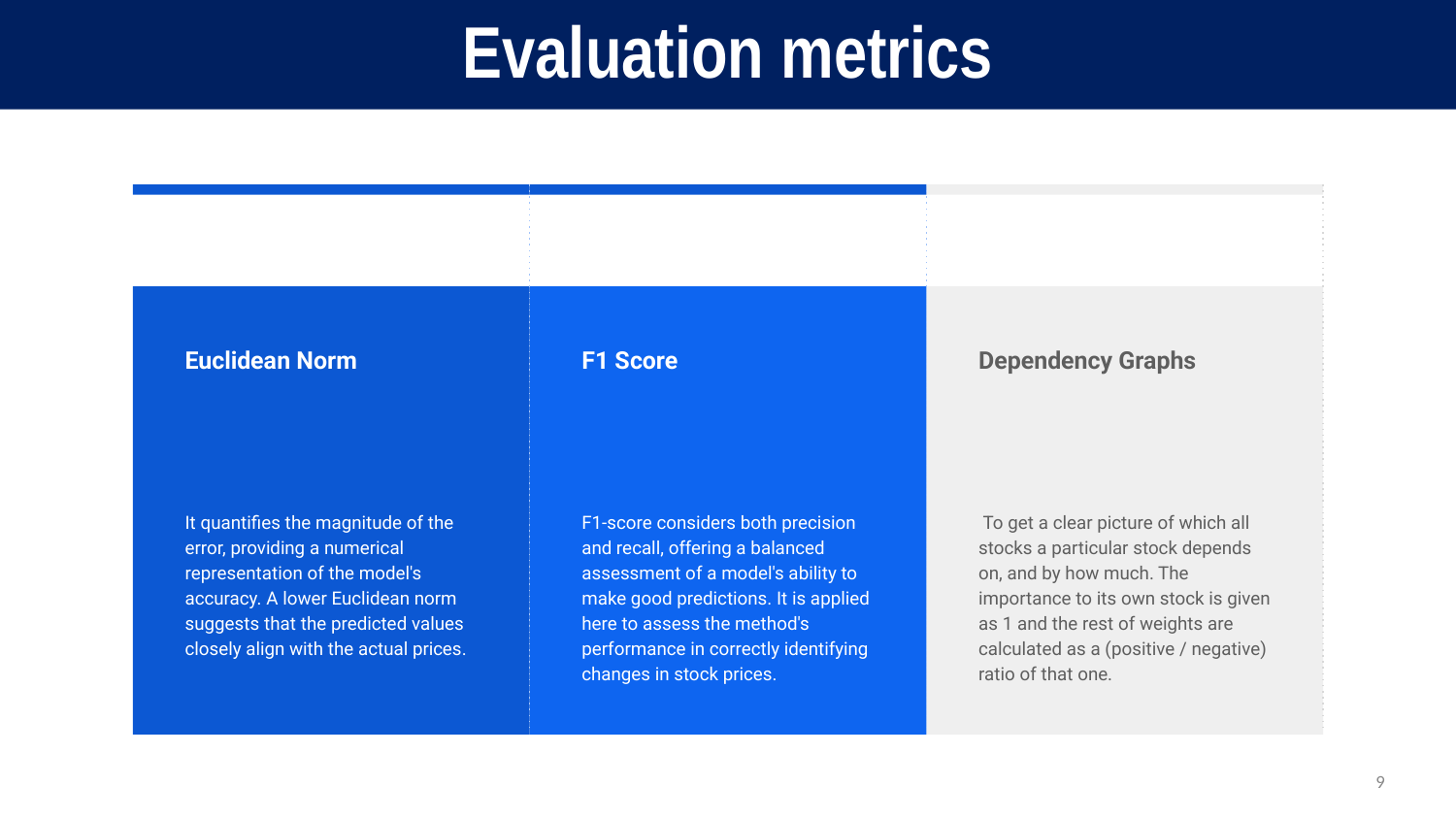

# Evaluation metrics

Euclidean Norm
It quantifies the magnitude of the error, providing a numerical representation of the model's accuracy. A lower Euclidean norm suggests that the predicted values closely align with the actual prices.

F1 Score
F1-score considers both precision and recall, offering a balanced assessment of a model's ability to make good predictions. It is applied here to assess the method's performance in correctly identifying changes in stock prices.

Dependency Graphs
 To get a clear picture of which all stocks a particular stock depends on, and by how much. The importance to its own stock is given as 1 and the rest of weights are calculated as a (positive / negative) ratio of that one.

9